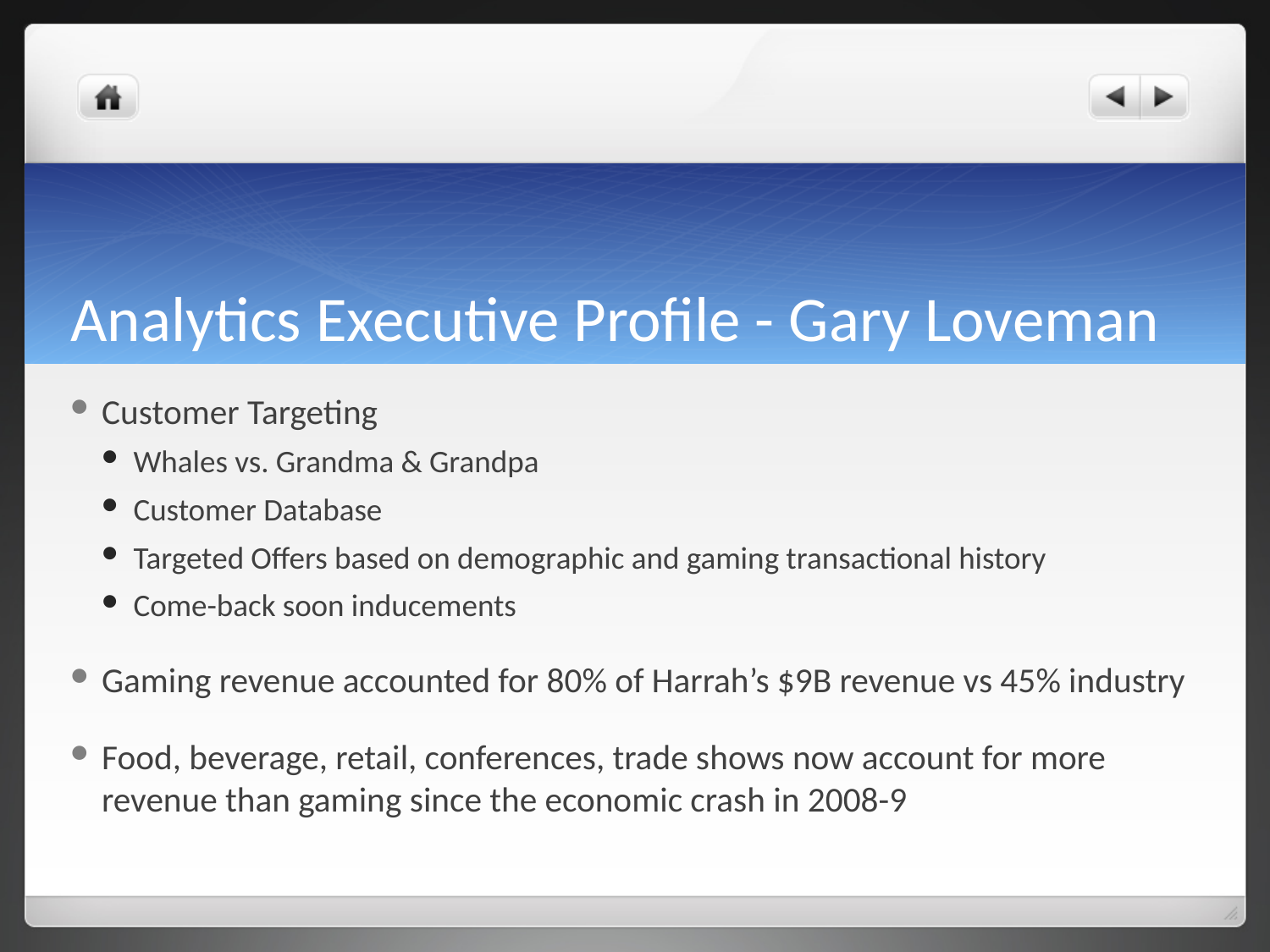

# Analytics Executive Profile - Gary Loveman
Customer Targeting
Whales vs. Grandma & Grandpa
Customer Database
Targeted Offers based on demographic and gaming transactional history
Come-back soon inducements
Gaming revenue accounted for 80% of Harrah’s $9B revenue vs 45% industry
Food, beverage, retail, conferences, trade shows now account for more revenue than gaming since the economic crash in 2008-9